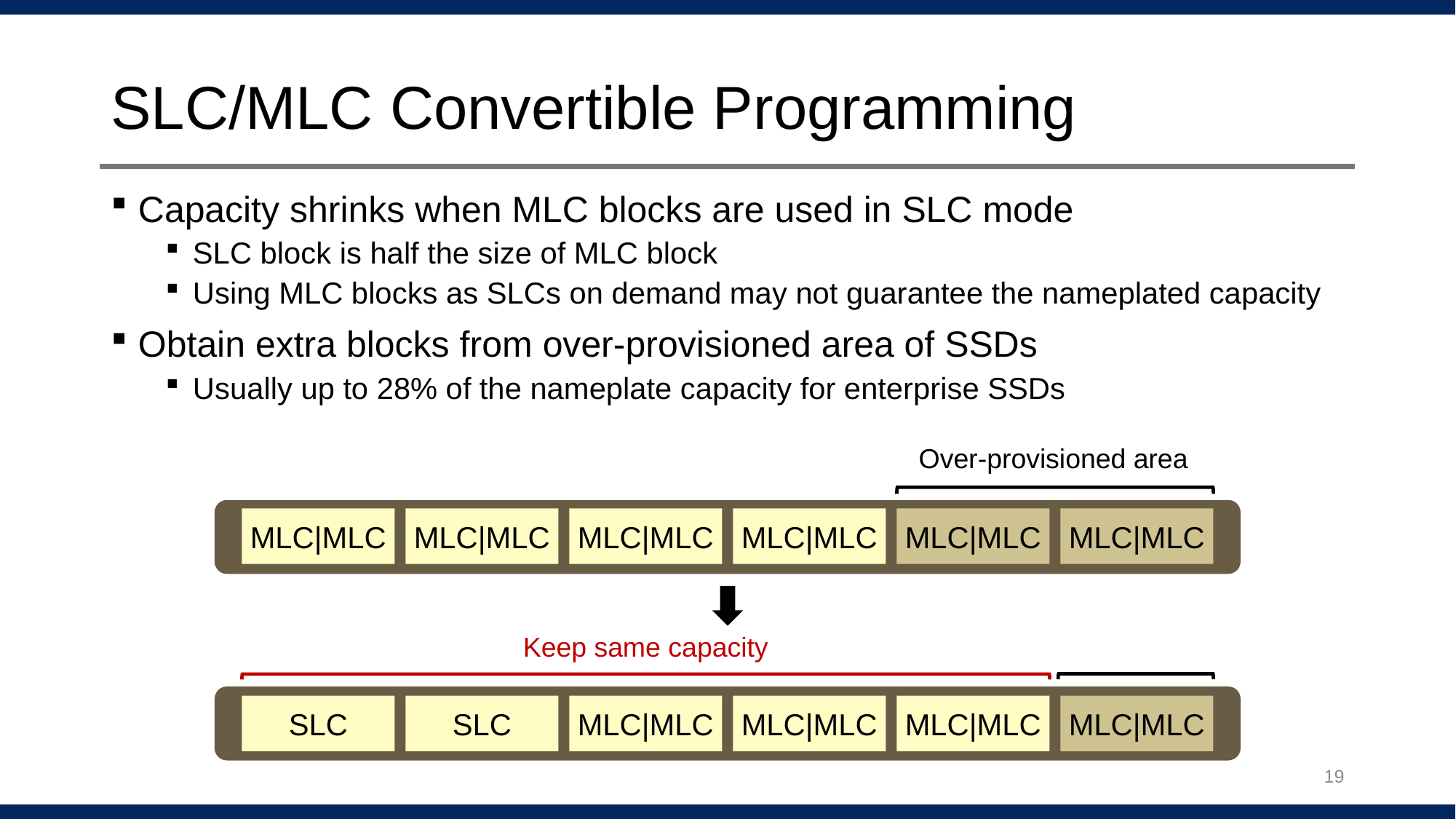

# SLC/MLC Convertible Programming
Capacity shrinks when MLC blocks are used in SLC mode
SLC block is half the size of MLC block
Using MLC blocks as SLCs on demand may not guarantee the nameplated capacity
Obtain extra blocks from over-provisioned area of SSDs
Usually up to 28% of the nameplate capacity for enterprise SSDs

Over-provisioned area

Keep same capacity

MLC|MLC
MLC|MLC
MLC|MLC
MLC|MLC
MLC|MLC
MLC|MLC
SLC
SLC
MLC|MLC
MLC|MLC
MLC|MLC
MLC|MLC
19